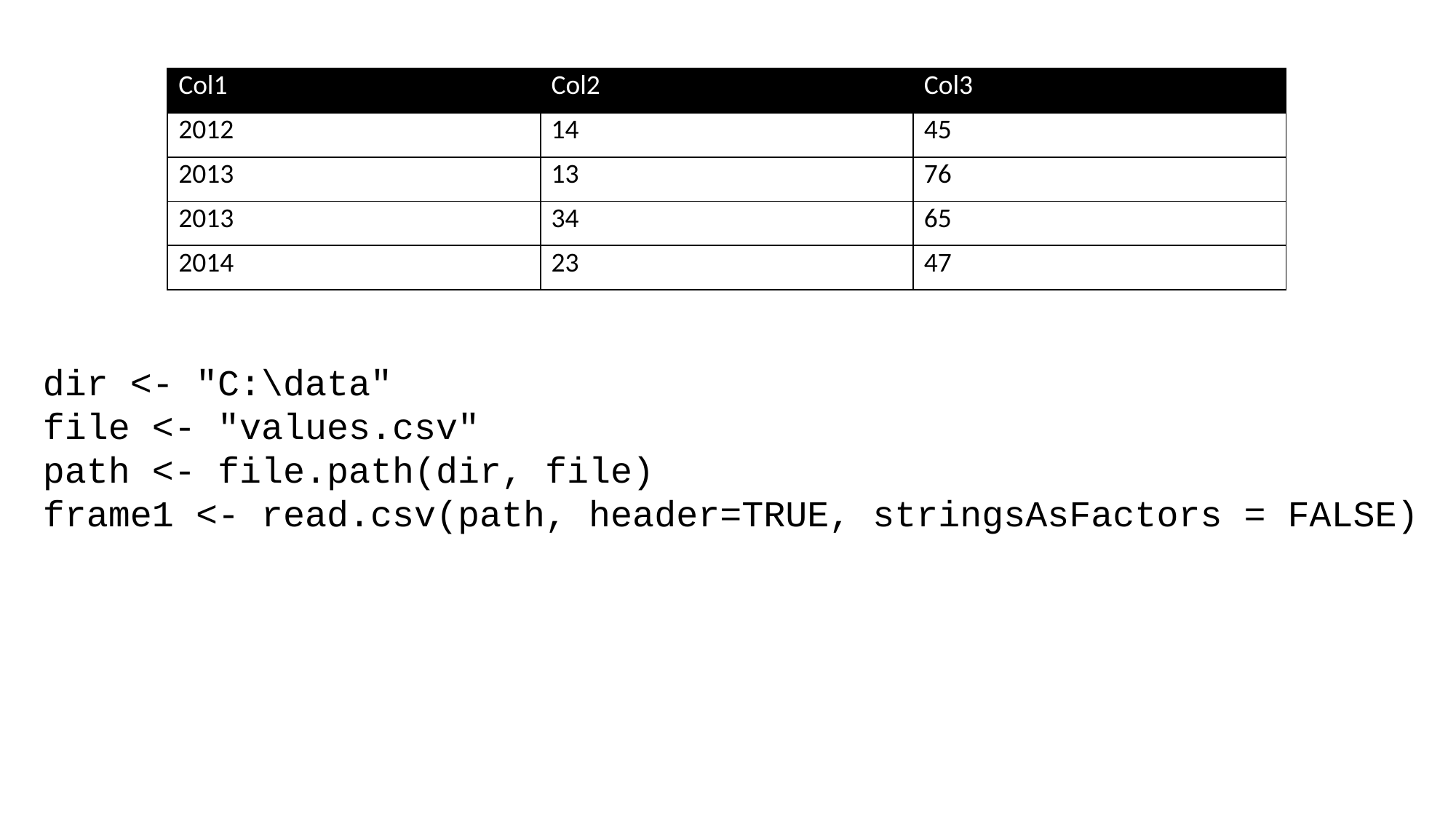

| Col1 | Col2 | Col3 |
| --- | --- | --- |
| 2012 | 14 | 45 |
| 2013 | 13 | 76 |
| 2013 | 34 | 65 |
| 2014 | 23 | 47 |
dir <- "C:\data"
file <- "values.csv"
path <- file.path(dir, file)
frame1 <- read.csv(path, header=TRUE, stringsAsFactors = FALSE)